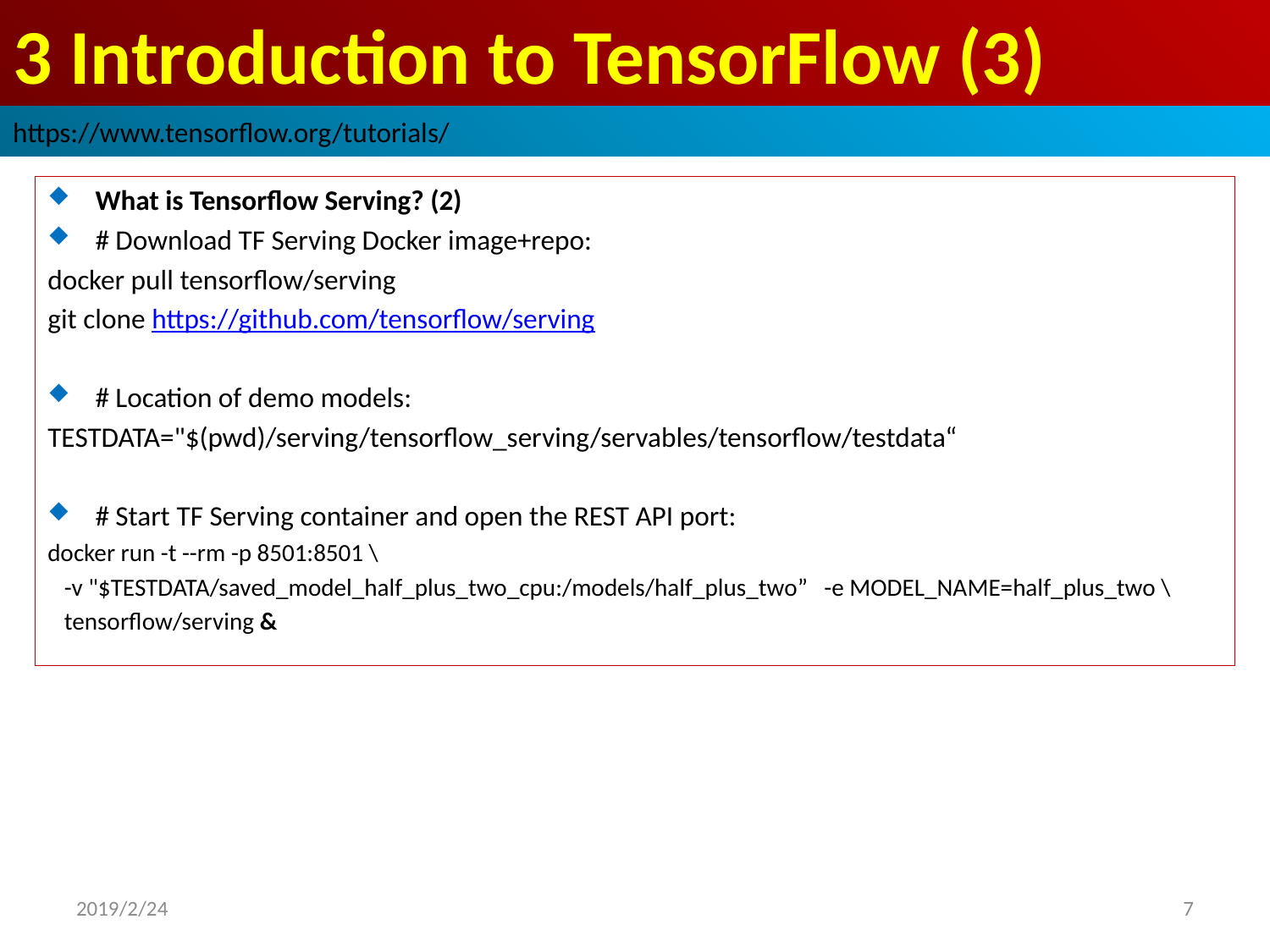

# 3 Introduction to TensorFlow (3)
https://www.tensorflow.org/tutorials/
What is Tensorflow Serving? (2)
# Download TF Serving Docker image+repo:
docker pull tensorflow/serving
git clone https://github.com/tensorflow/serving

# Location of demo models:
TESTDATA="$(pwd)/serving/tensorflow_serving/servables/tensorflow/testdata“

# Start TF Serving container and open the REST API port:
docker run -t --rm -p 8501:8501 \
   -v "$TESTDATA/saved_model_half_plus_two_cpu:/models/half_plus_two”   -e MODEL_NAME=half_plus_two \
   tensorflow/serving &
2019/2/24
7